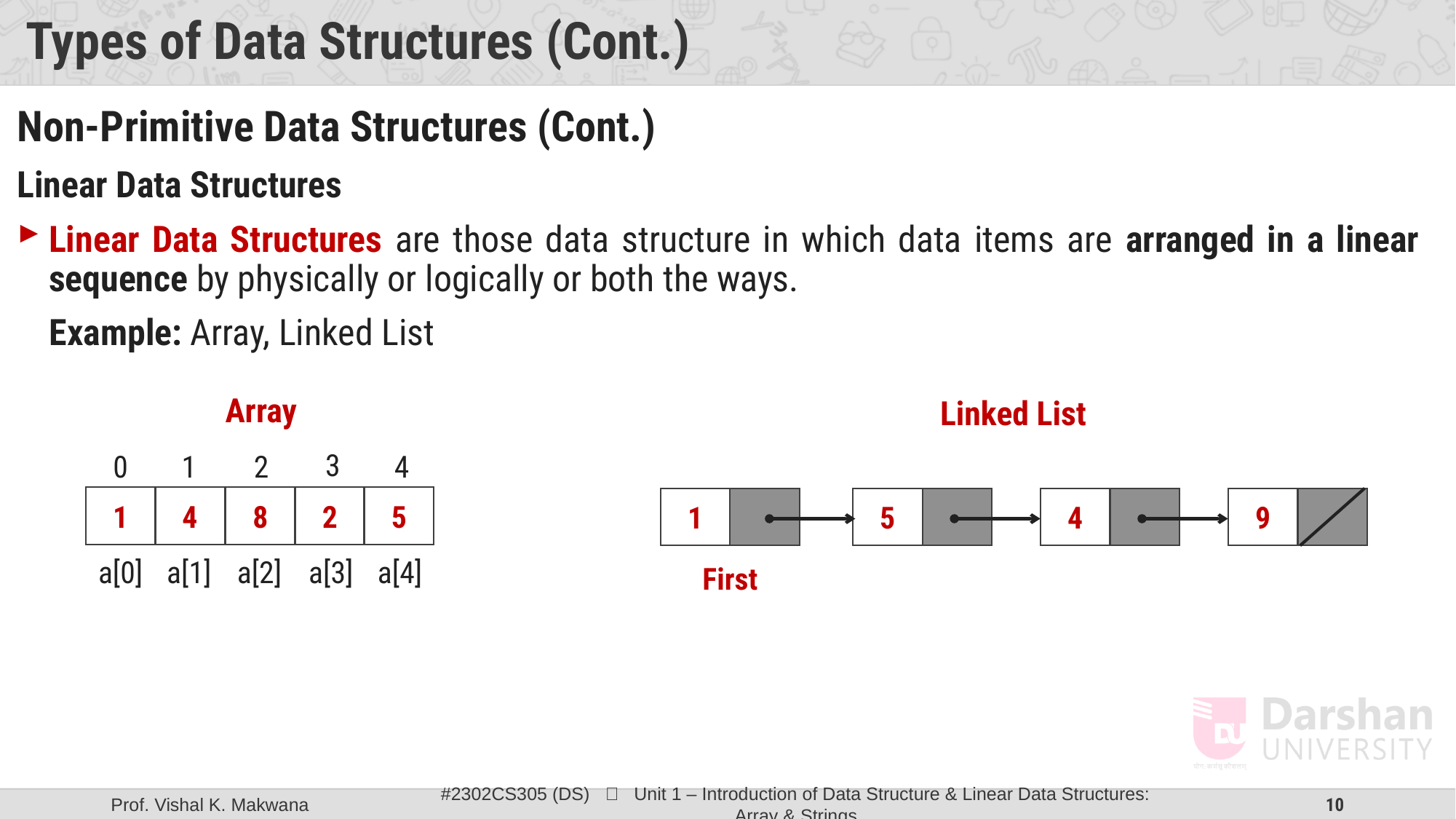

# Types of Data Structures (Cont.)
Non-Primitive Data Structures (Cont.)
Linear Data Structures
Linear Data Structures are those data structure in which data items are arranged in a linear sequence by physically or logically or both the ways.
Example: Array, Linked List
Array
Linked List
3
0
1
2
4
1
4
8
2
5
1

5

9

4

a[0]
a[1]
a[2]
a[3]
a[4]
First